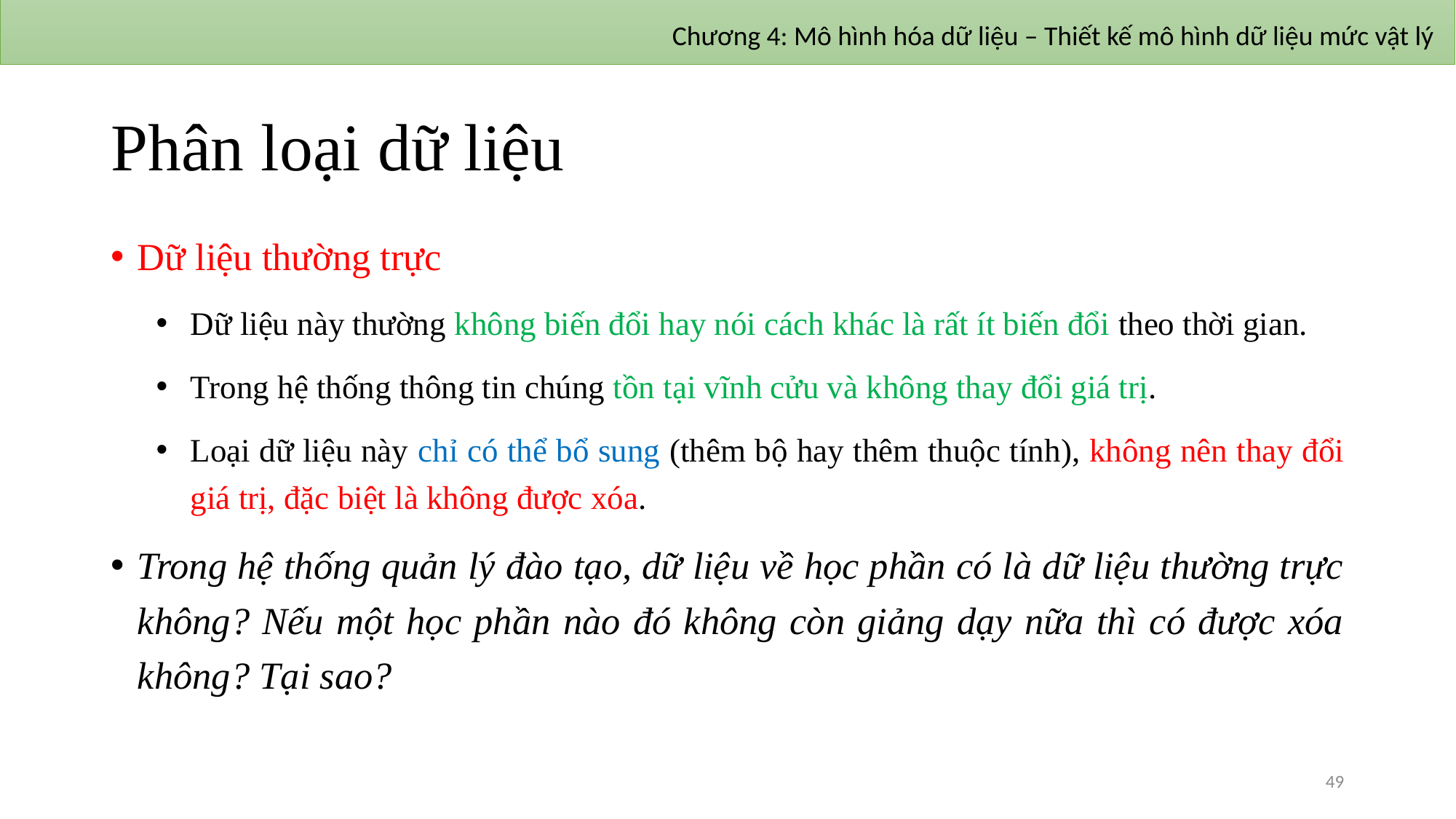

Chương 4: Mô hình hóa dữ liệu – Thiết kế mô hình dữ liệu mức vật lý
# Phân loại dữ liệu
Dữ liệu thường trực
Dữ liệu này thường không biến đổi hay nói cách khác là rất ít biến đổi theo thời gian.
Trong hệ thống thông tin chúng tồn tại vĩnh cửu và không thay đổi giá trị.
Loại dữ liệu này chỉ có thể bổ sung (thêm bộ hay thêm thuộc tính), không nên thay đổi giá trị, đặc biệt là không được xóa.
Trong hệ thống quản lý đào tạo, dữ liệu về học phần có là dữ liệu thường trực không? Nếu một học phần nào đó không còn giảng dạy nữa thì có được xóa không? Tại sao?
49